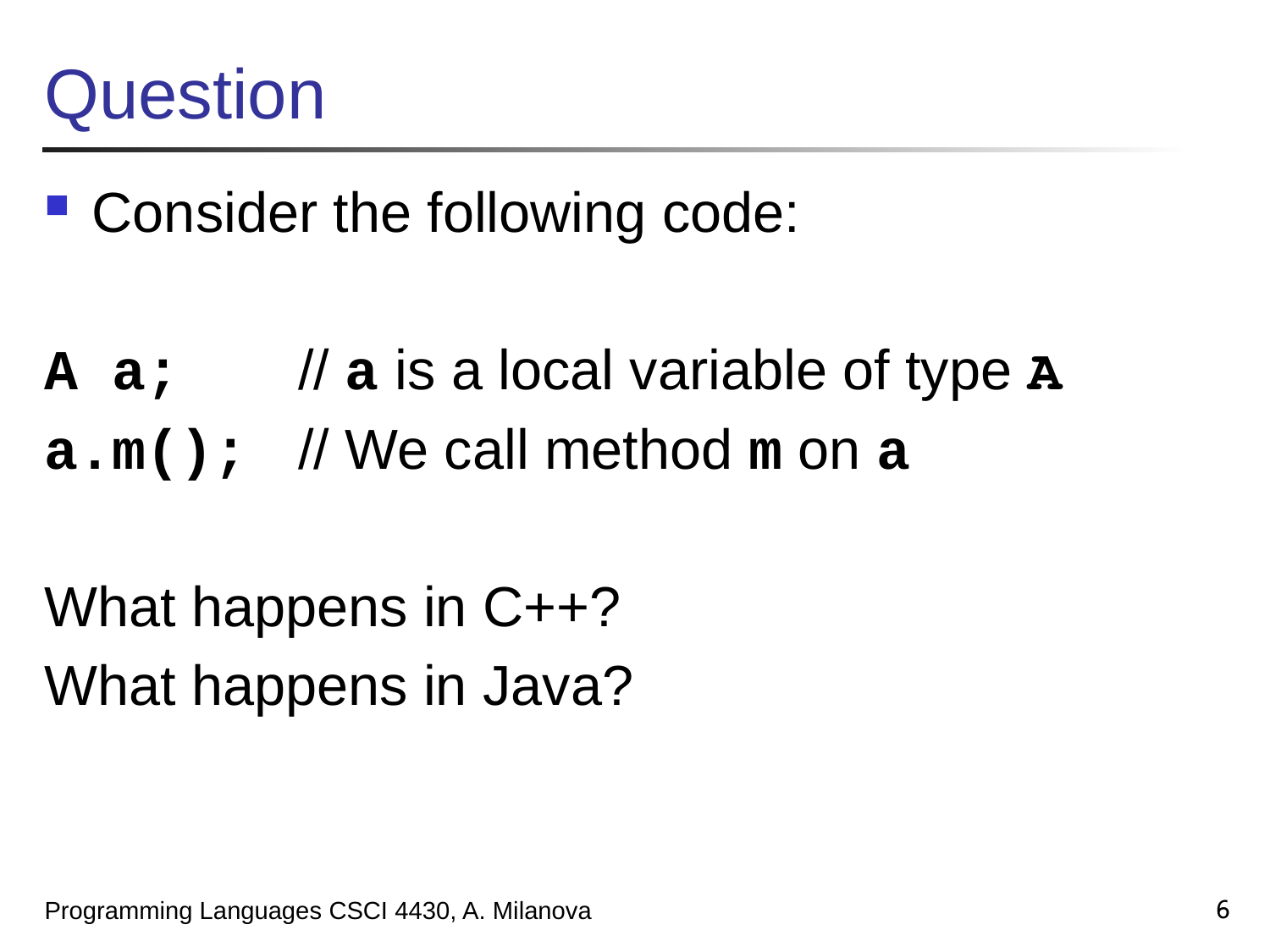

# Question
Consider the following code:

A a;	// a is a local variable of type A
a.m();	// We call method m on a

What happens in C++?
What happens in Java?
6
Programming Languages CSCI 4430, A. Milanova